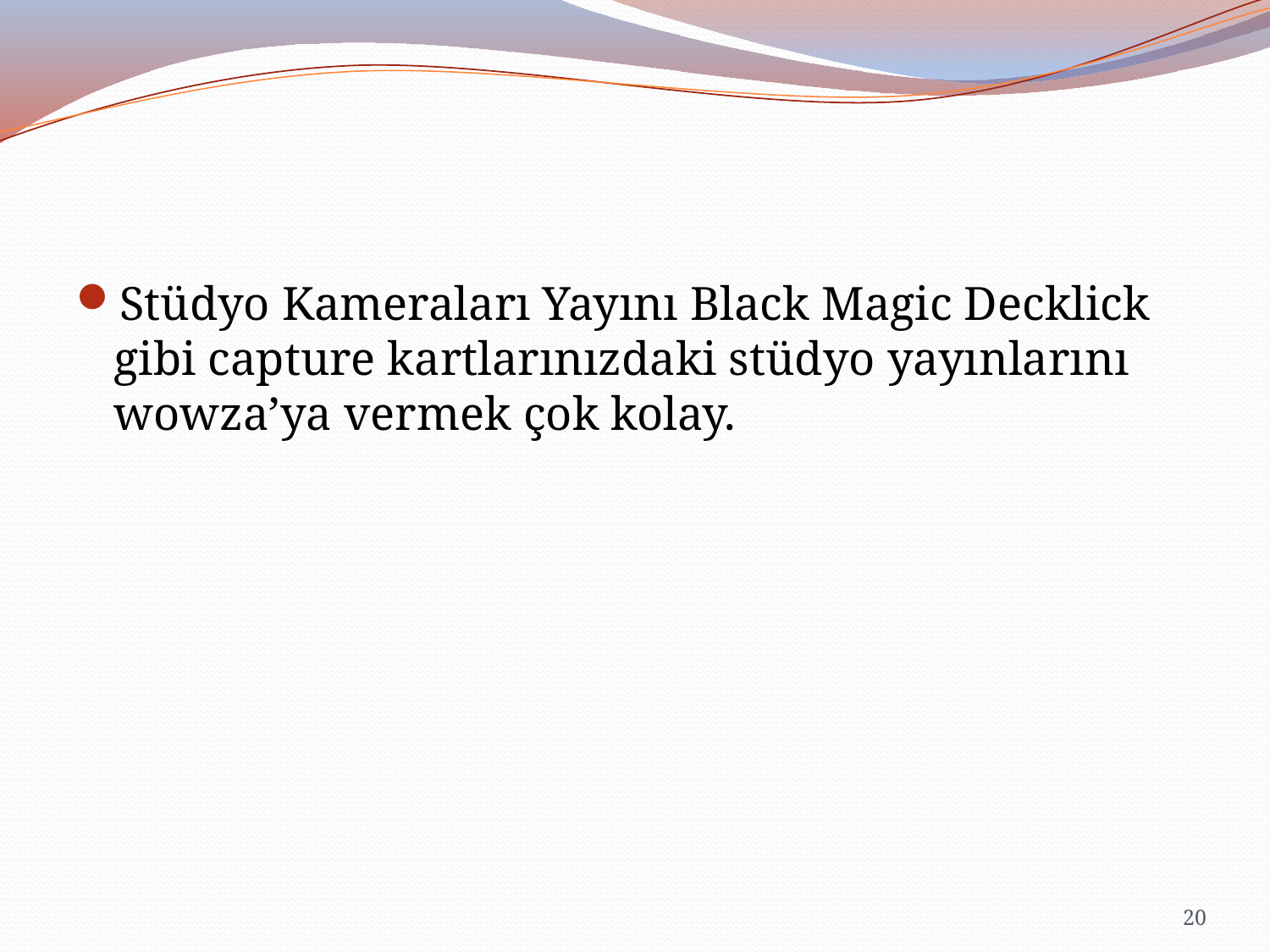

#
Stüdyo Kameraları Yayını Black Magic Decklick gibi capture kartlarınızdaki stüdyo yayınlarını wowza’ya vermek çok kolay.

20